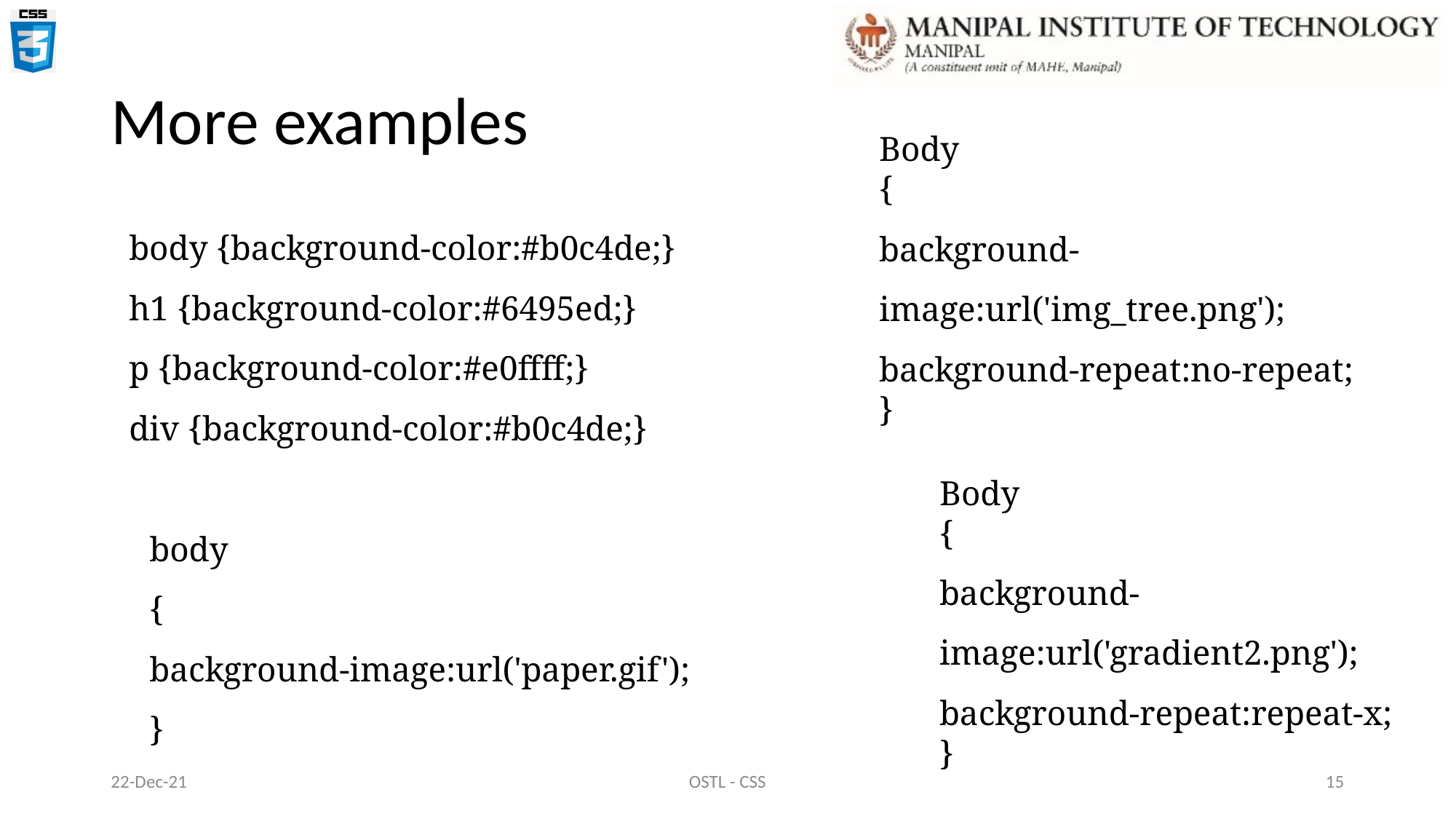

# More examples
Body
{
background-image:url('img_tree.png');
background-repeat:no-repeat;
}
body {background-color:#b0c4de;}
h1 {background-color:#6495ed;}
p {background-color:#e0ffff;}
div {background-color:#b0c4de;}
Body
{
background-image:url('gradient2.png');
background-repeat:repeat-x;
}
body
{
background-image:url('paper.gif');
}
22-Dec-21
OSTL - CSS
15